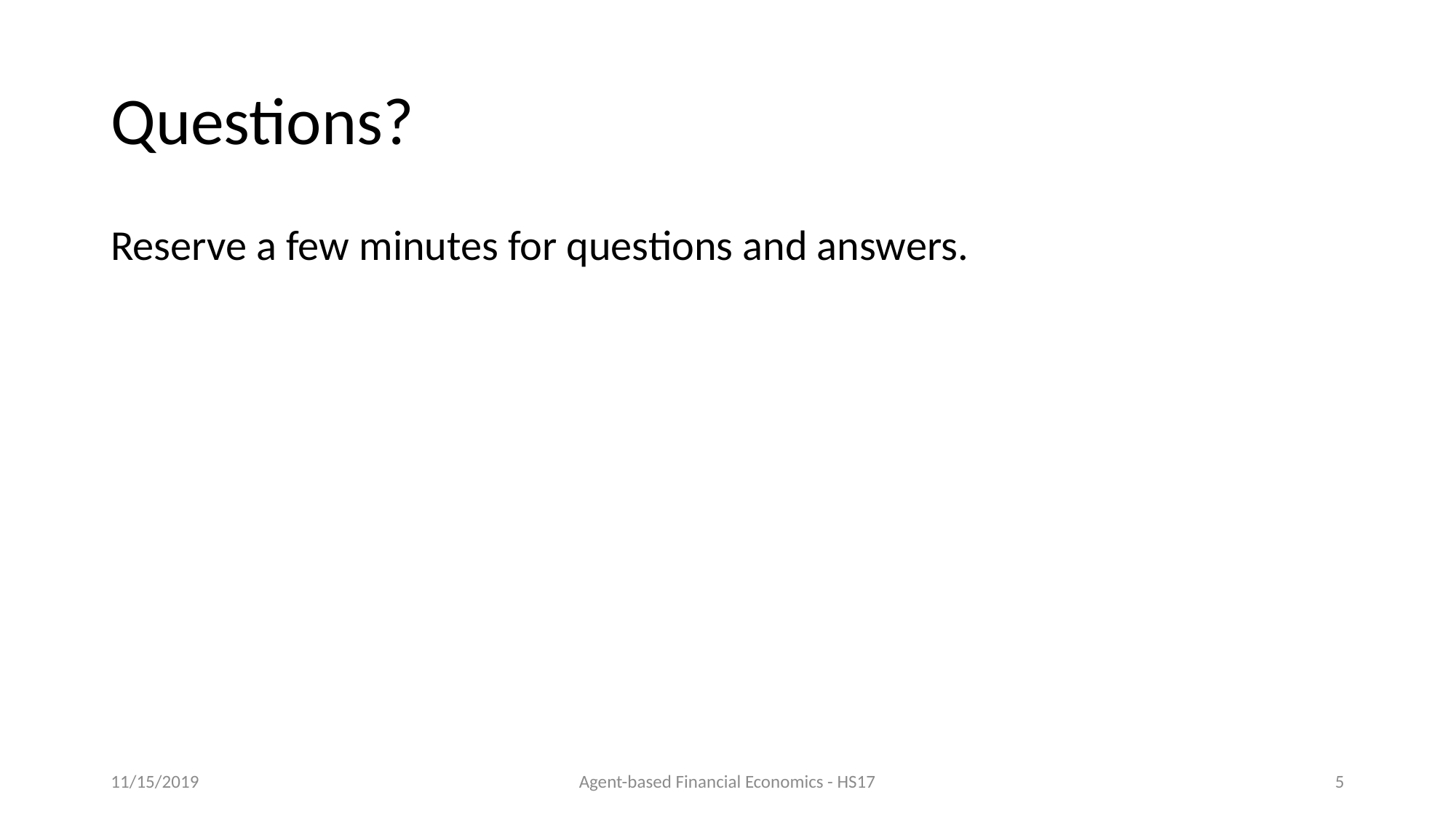

# Questions?
Reserve a few minutes for questions and answers.
11/15/2019
Agent-based Financial Economics - HS17
5